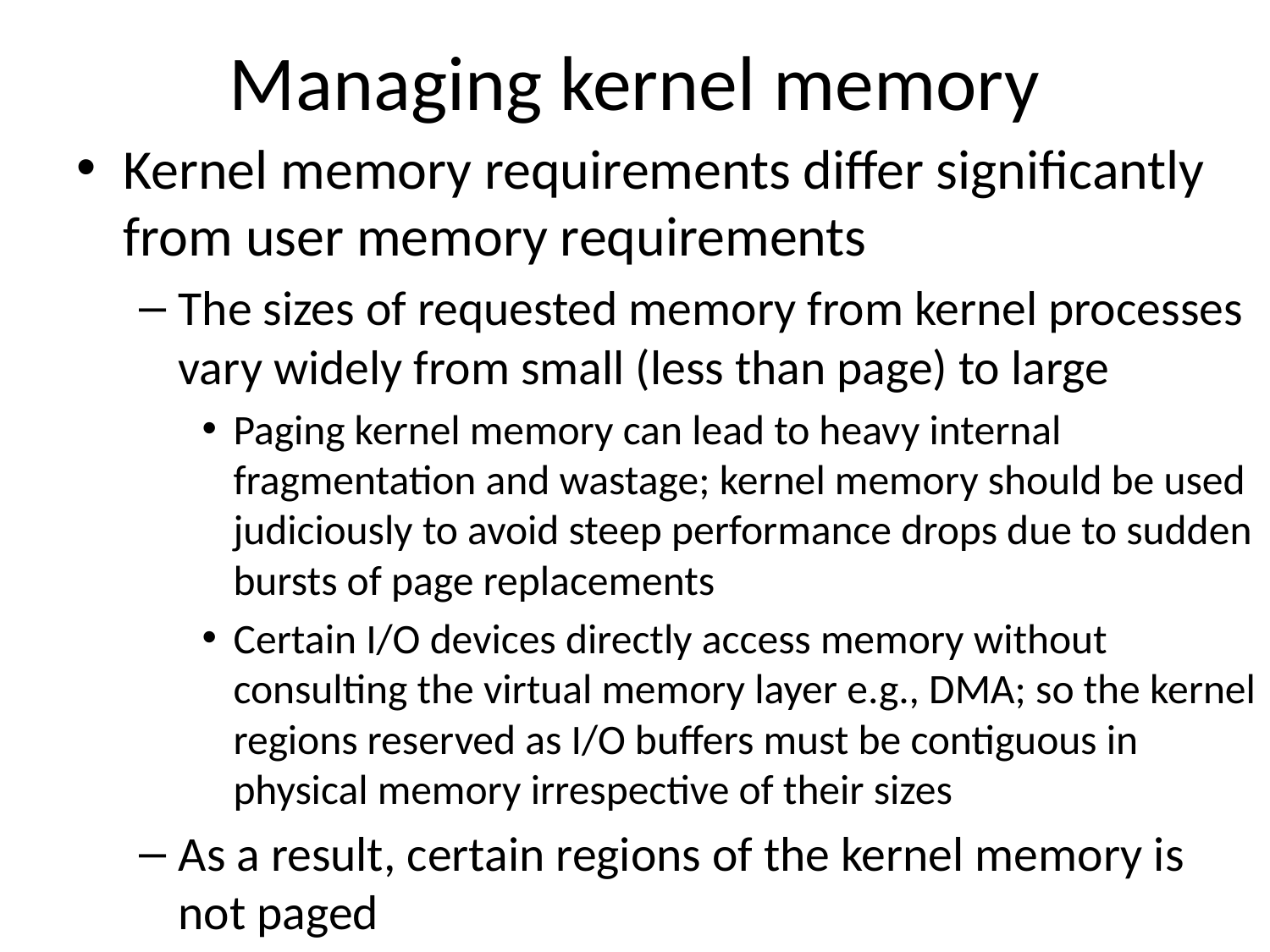

# Managing kernel memory
Kernel memory requirements differ significantly from user memory requirements
The sizes of requested memory from kernel processes vary widely from small (less than page) to large
Paging kernel memory can lead to heavy internal fragmentation and wastage; kernel memory should be used judiciously to avoid steep performance drops due to sudden bursts of page replacements
Certain I/O devices directly access memory without consulting the virtual memory layer e.g., DMA; so the kernel regions reserved as I/O buffers must be contiguous in physical memory irrespective of their sizes
As a result, certain regions of the kernel memory is not paged